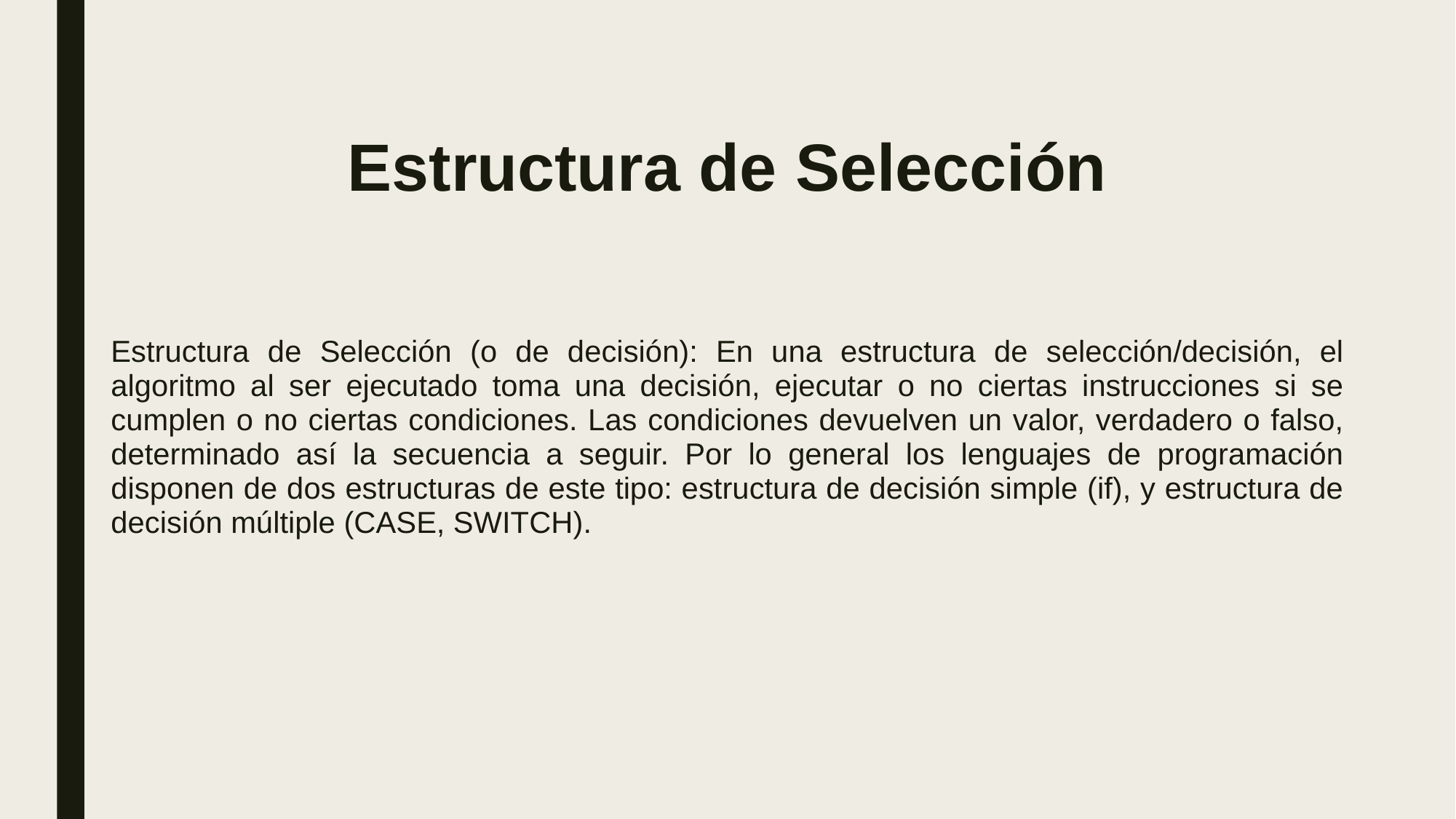

# Estructura de Selección
Estructura de Selección (o de decisión): En una estructura de selección/decisión, el algoritmo al ser ejecutado toma una decisión, ejecutar o no ciertas instrucciones si se cumplen o no ciertas condiciones. Las condiciones devuelven un valor, verdadero o falso, determinado así la secuencia a seguir. Por lo general los lenguajes de programación disponen de dos estructuras de este tipo: estructura de decisión simple (if), y estructura de decisión múltiple (CASE, SWITCH).